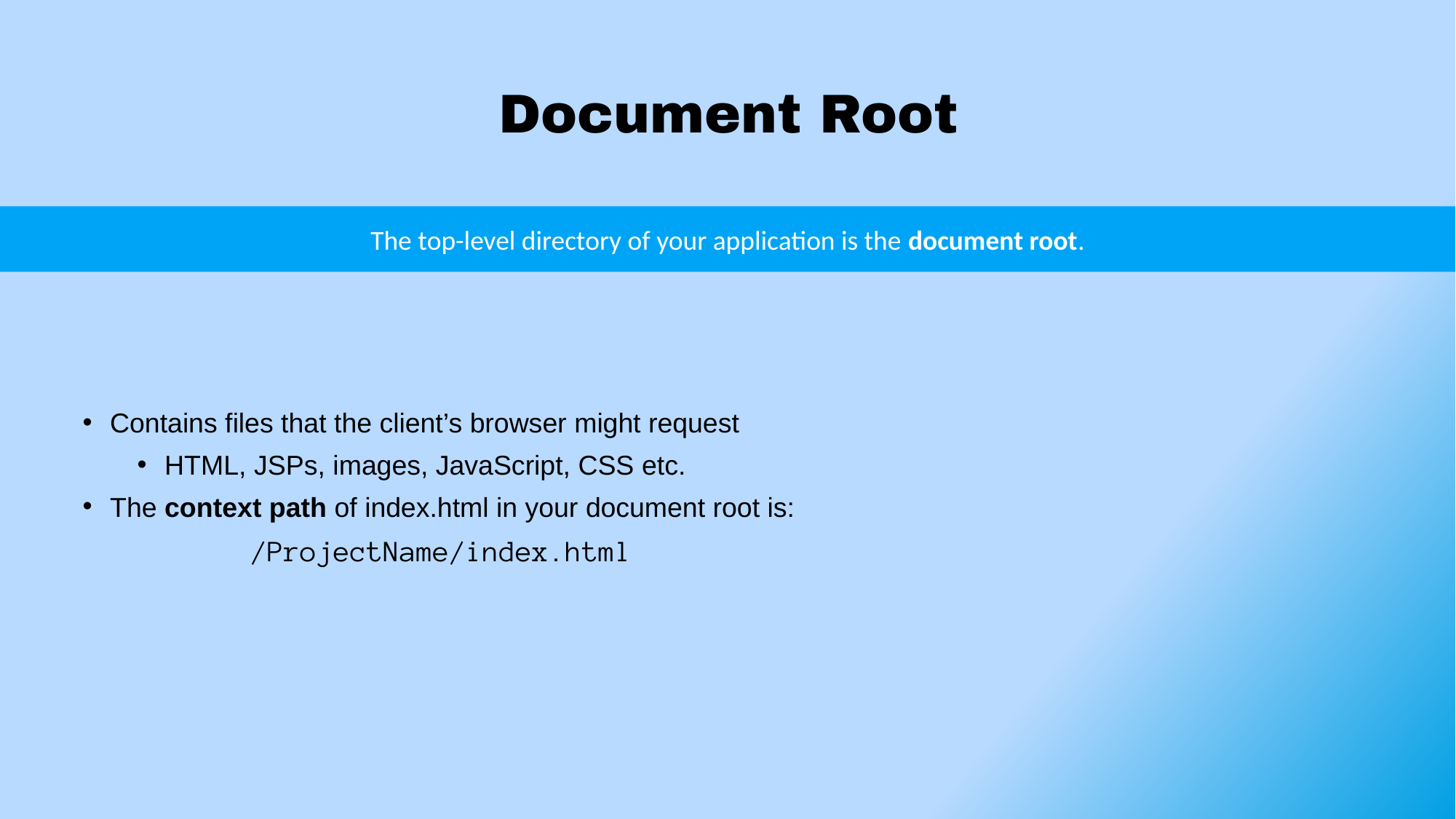

# Document Root
The top-level directory of your application is the document root.

Contains files that the client’s browser might request
HTML, JSPs, images, JavaScript, CSS etc.
The context path of index.html in your document root is:
	 /ProjectName/index.html